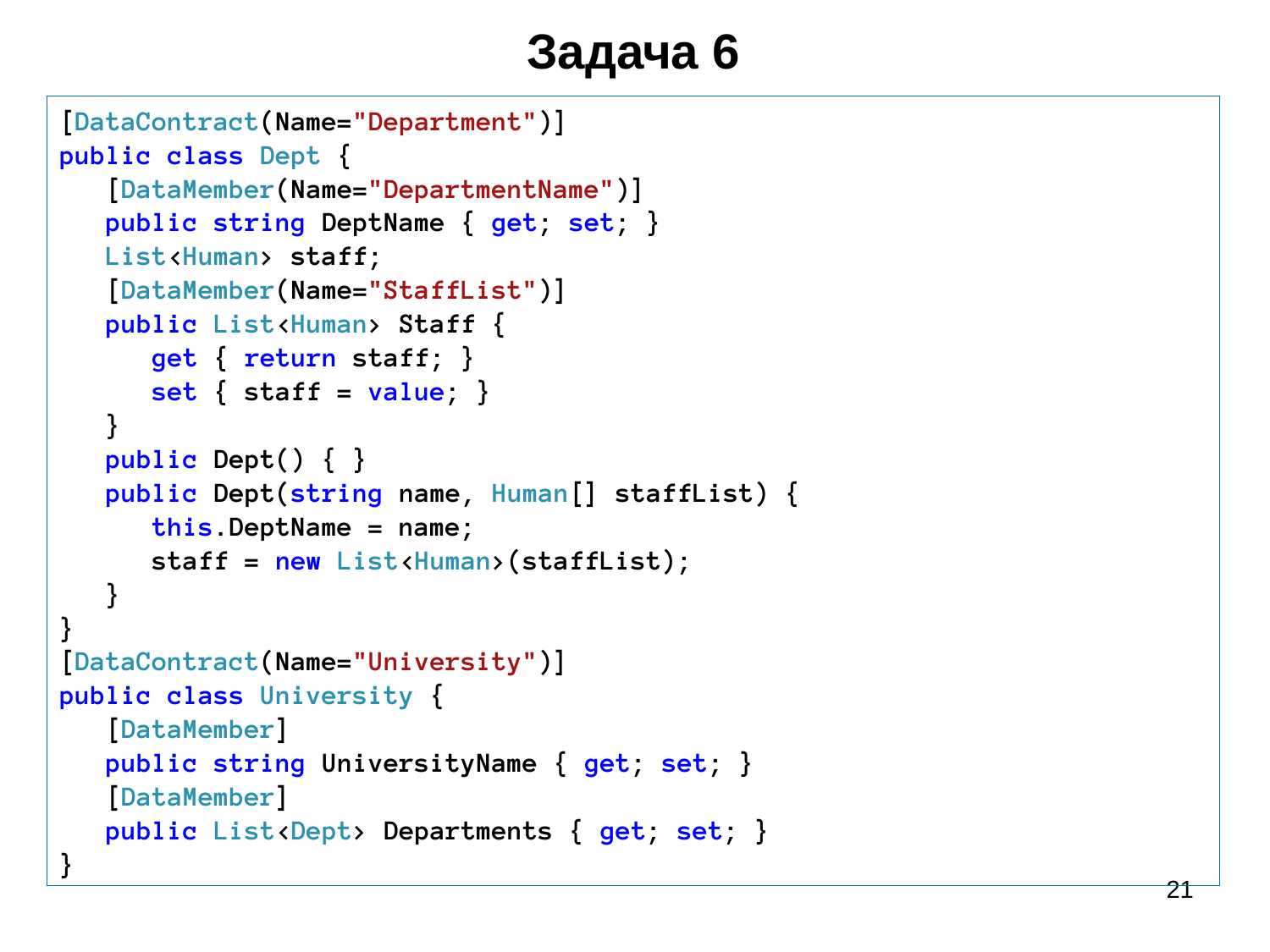

# Задача 6
[DataContract(Name="Department")]
public class Dept {
   [DataMember(Name="DepartmentName")]
   public string DeptName { get; set; }
   List<Human> staff;
   [DataMember(Name="StaffList")]
   public List<Human> Staff {
      get { return staff; }
      set { staff = value; }
   }
   public Dept() { }
   public Dept(string name, Human[] staffList) {
      this.DeptName = name;
      staff = new List<Human>(staffList);
   }
}
[DataContract(Name="University")]
public class University {
   [DataMember]
   public string UniversityName { get; set; }
   [DataMember]
   public List<Dept> Departments { get; set; }
}
21